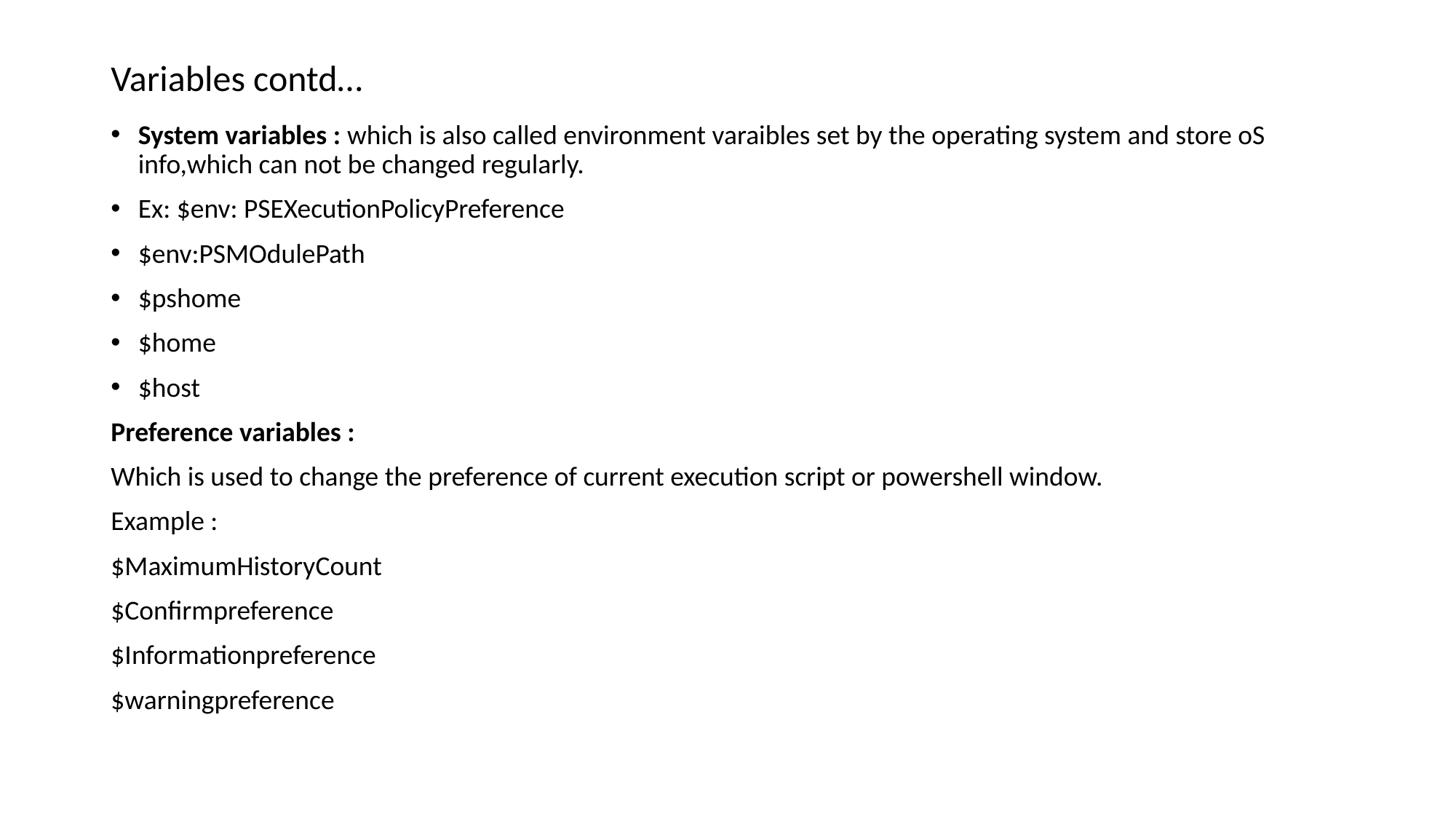

# Variables contd…
System variables : which is also called environment varaibles set by the operating system and store oS info,which can not be changed regularly.
Ex: $env: PSEXecutionPolicyPreference
$env:PSMOdulePath
$pshome
$home
$host
Preference variables :
Which is used to change the preference of current execution script or powershell window.
Example :
$MaximumHistoryCount
$Confirmpreference
$Informationpreference
$warningpreference